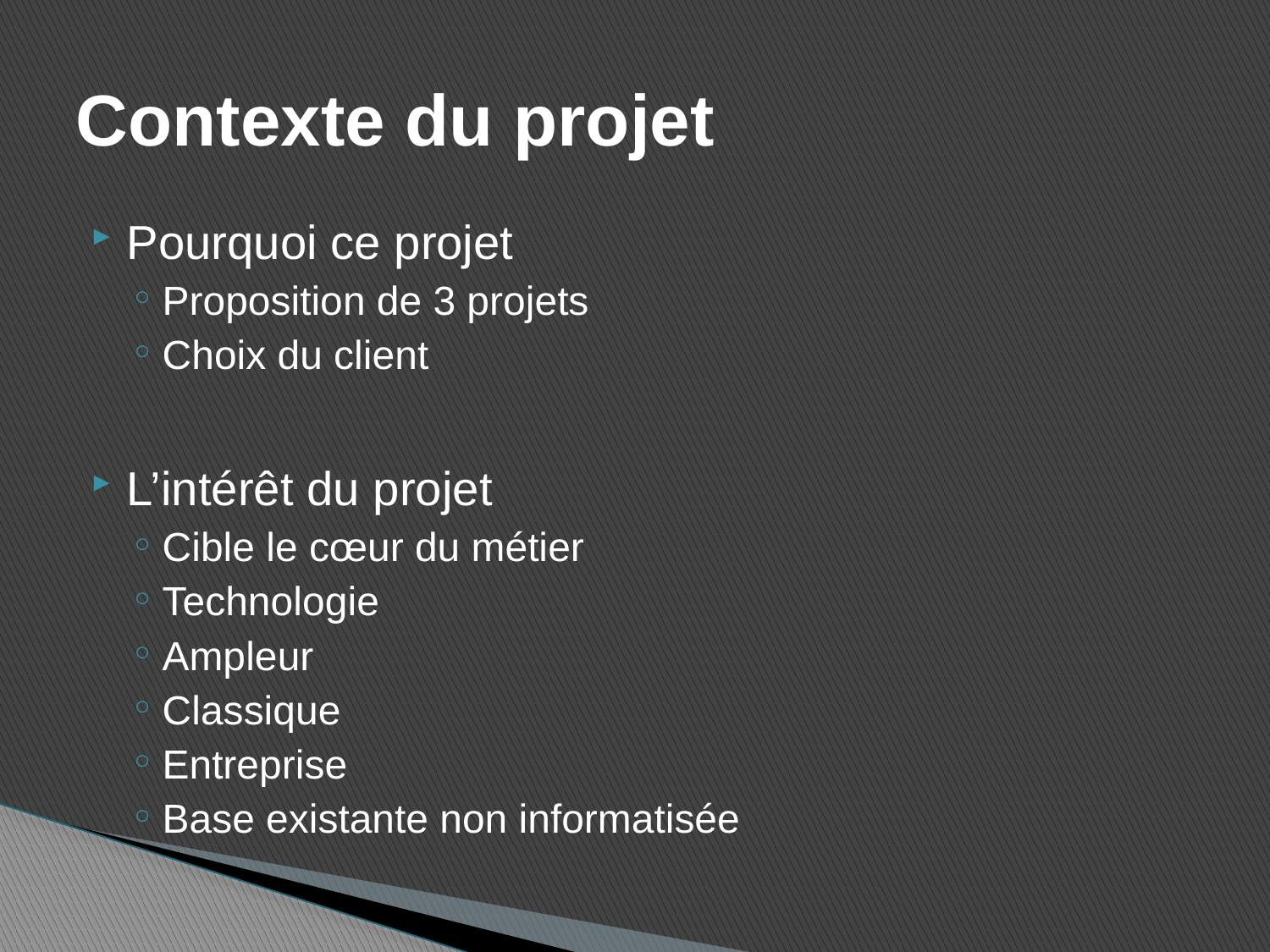

# Contexte du projet
Pourquoi ce projet
Proposition de 3 projets
Choix du client

L’intérêt du projet
Cible le cœur du métier
Technologie
Ampleur
Classique
Entreprise
Base existante non informatisée